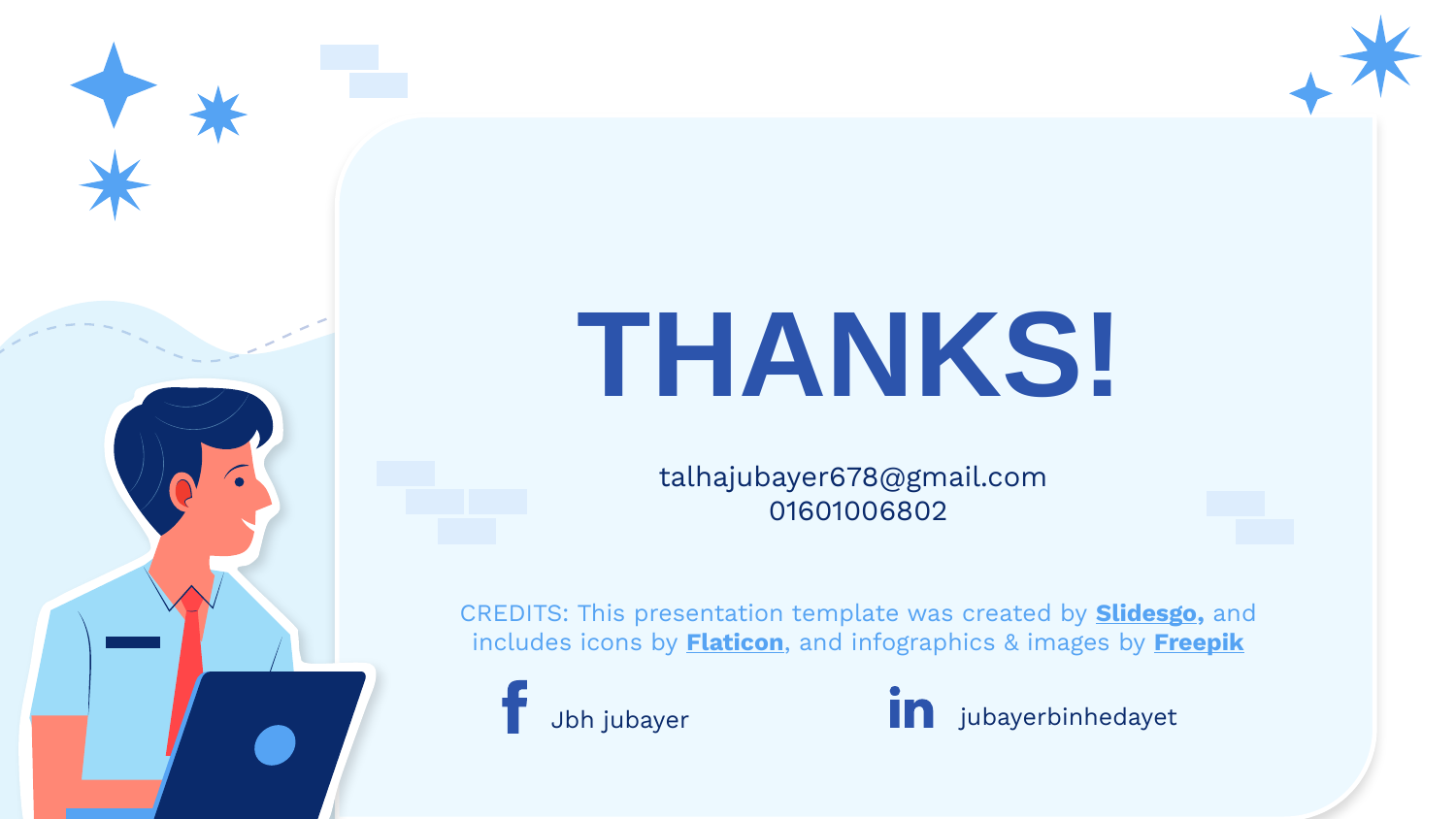

# THANKS!

talhajubayer678@gmail.com
01601006802

jubayerbinhedayet
Jbh jubayer